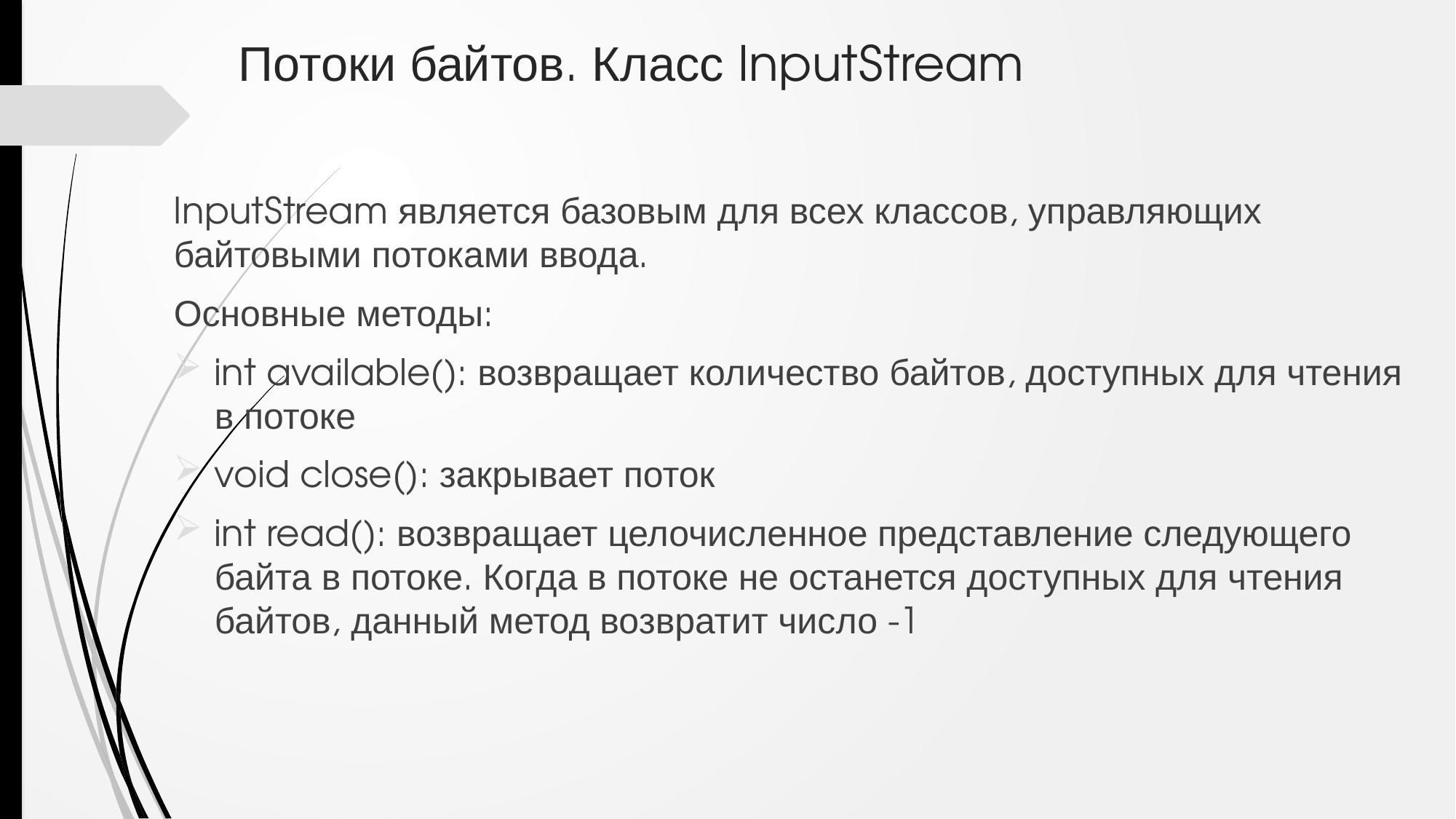

# Потоки байтов. Класс InputStream
InputStream является базовым для всех классов, управляющих байтовыми потоками ввода.
Основные методы:
int available(): возвращает количество байтов, доступных для чтения в потоке
void close(): закрывает поток
int read(): возвращает целочисленное представление следующего байта в потоке. Когда в потоке не останется доступных для чтения байтов, данный метод возвратит число -1